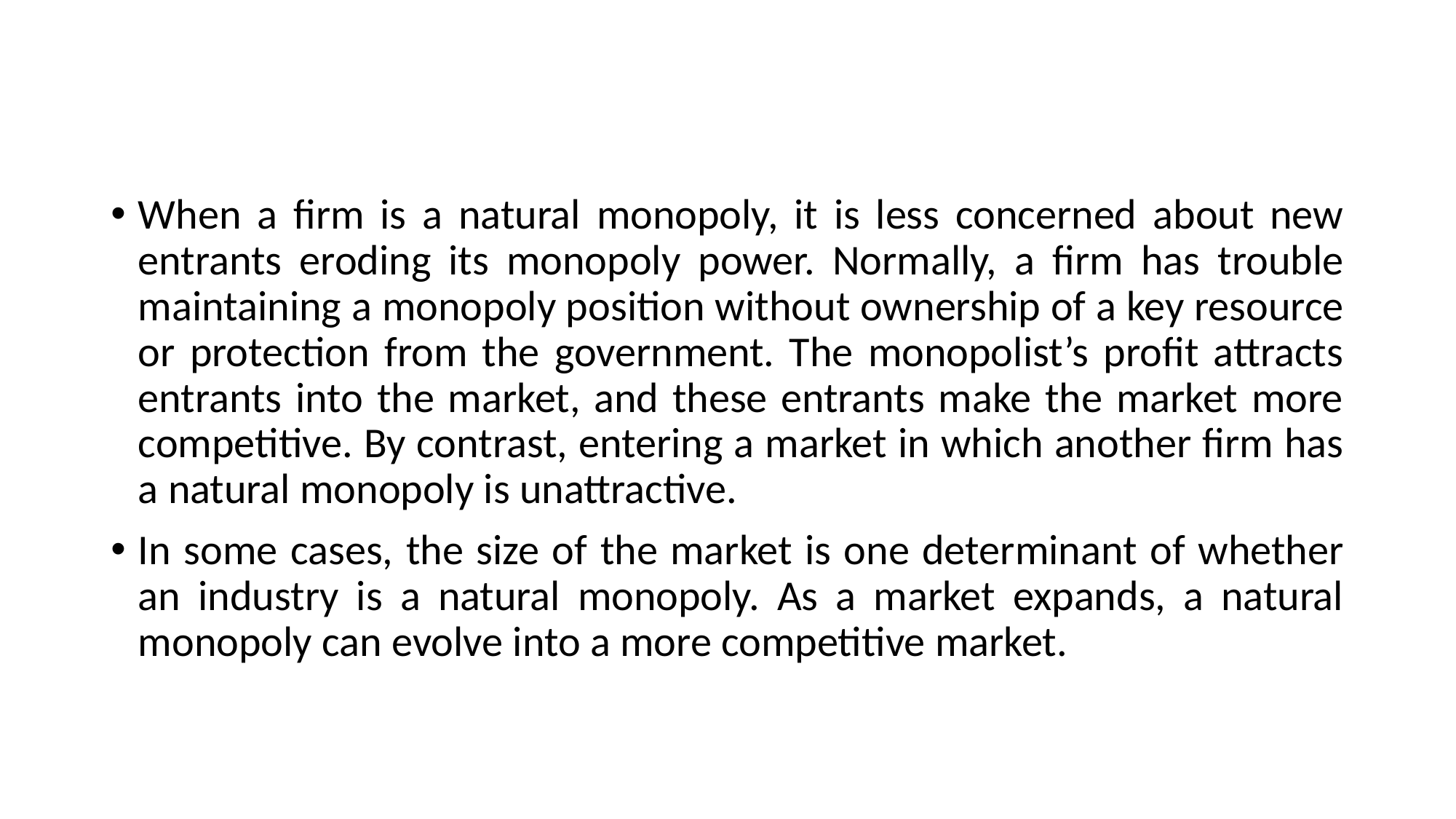

#
When a firm is a natural monopoly, it is less concerned about new entrants eroding its monopoly power. Normally, a firm has trouble maintaining a monopoly position without ownership of a key resource or protection from the government. The monopolist’s profit attracts entrants into the market, and these entrants make the market more competitive. By contrast, entering a market in which another firm has a natural monopoly is unattractive.
In some cases, the size of the market is one determinant of whether an industry is a natural monopoly. As a market expands, a natural monopoly can evolve into a more competitive market.